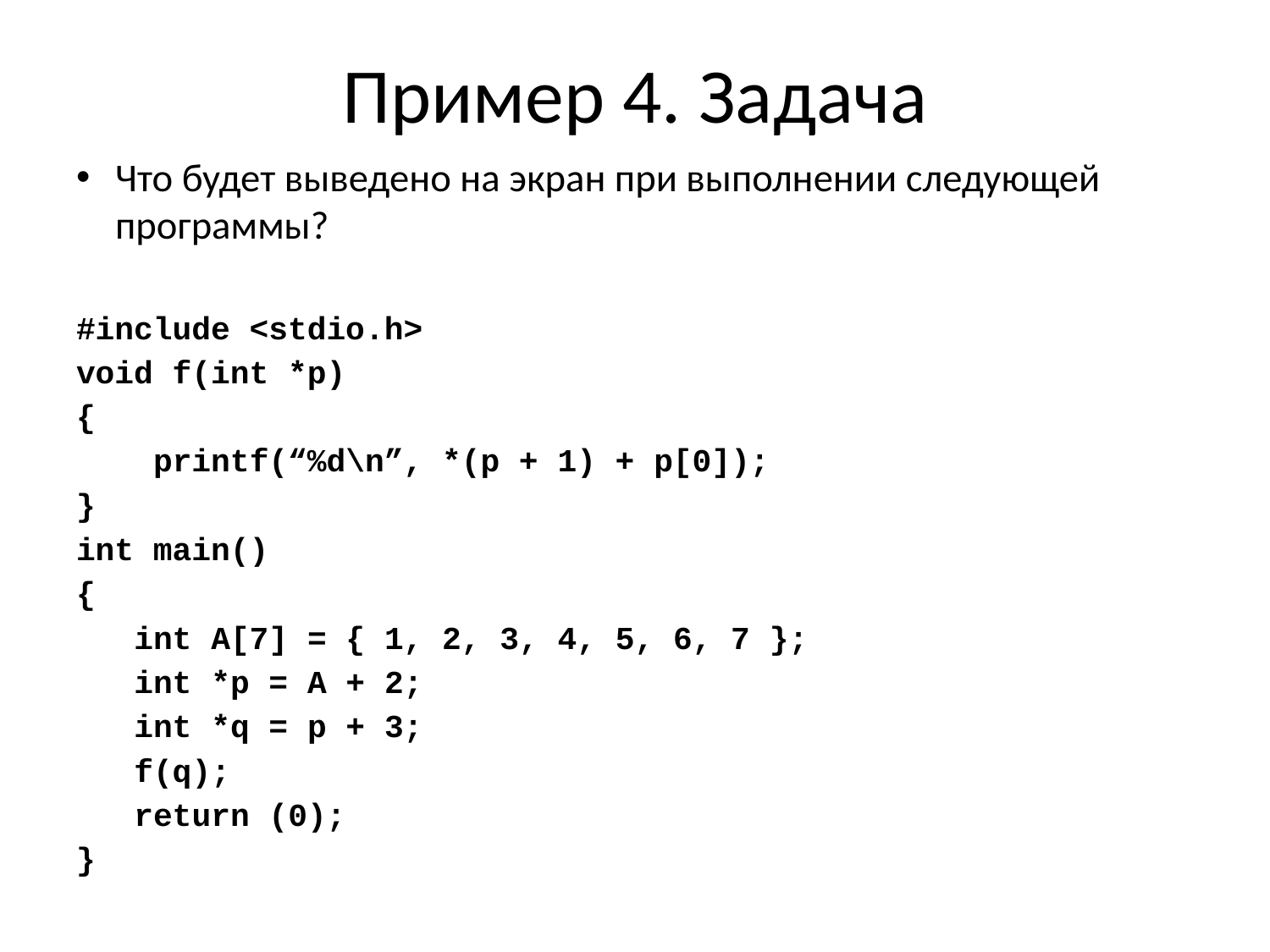

# Пример 4. Задача
Что будет выведено на экран при выполнении следующей программы?

#include <stdio.h>
void f(int *p)
{
    printf(“%d\n”, *(p + 1) + p[0]);
}
int main()
{
   int A[7] = { 1, 2, 3, 4, 5, 6, 7 };
   int *p = A + 2;
   int *q = p + 3;
   f(q);
   return (0);
}